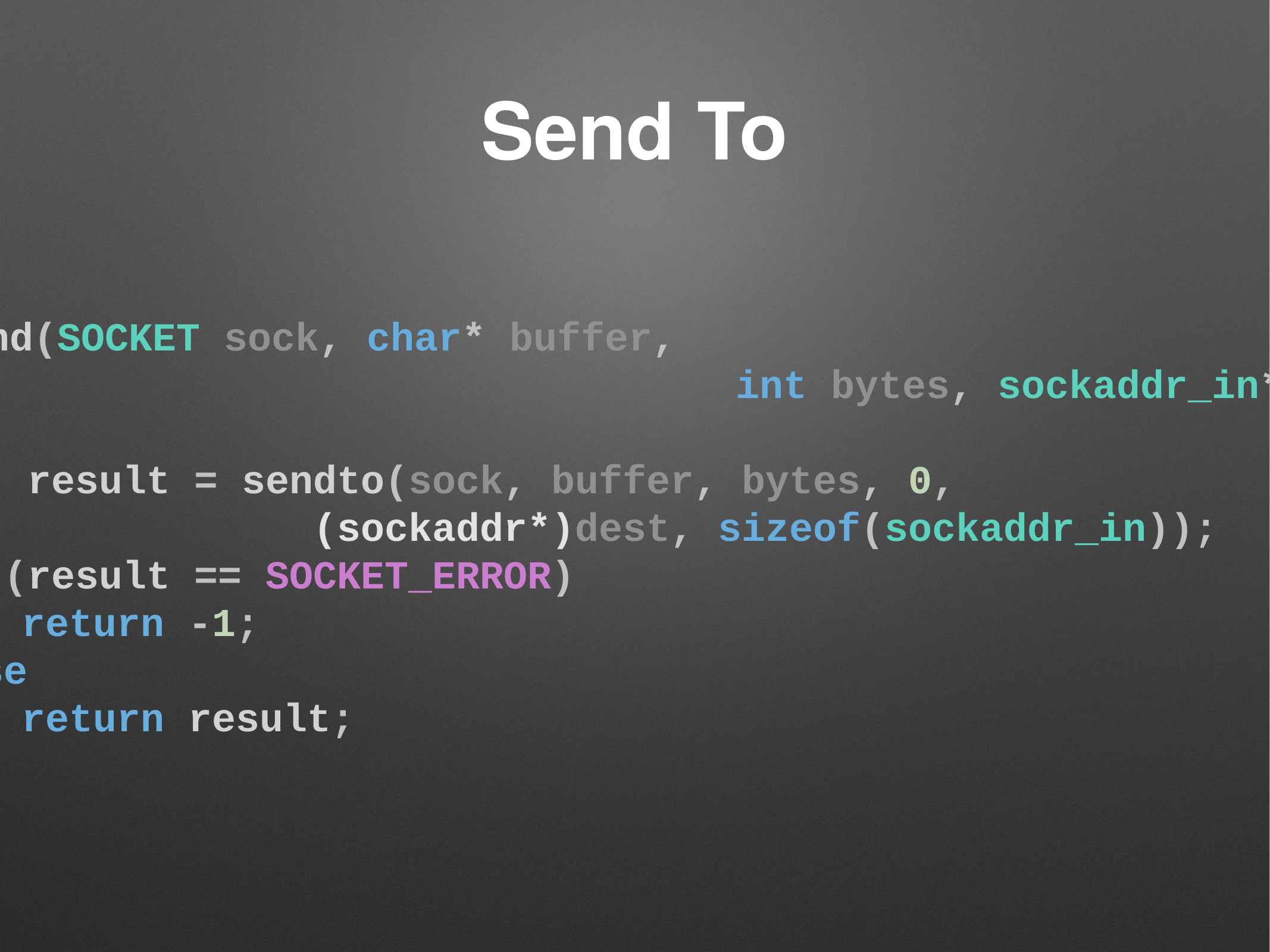

# Send To
int Send(SOCKET sock, char* buffer,
										int bytes, sockaddr_in* dest)
{
	int result = sendto(sock, buffer, bytes, 0,
					 (sockaddr*)dest, sizeof(sockaddr_in));
	if (result == SOCKET_ERROR)
		return -1;
	else
		return result;
}